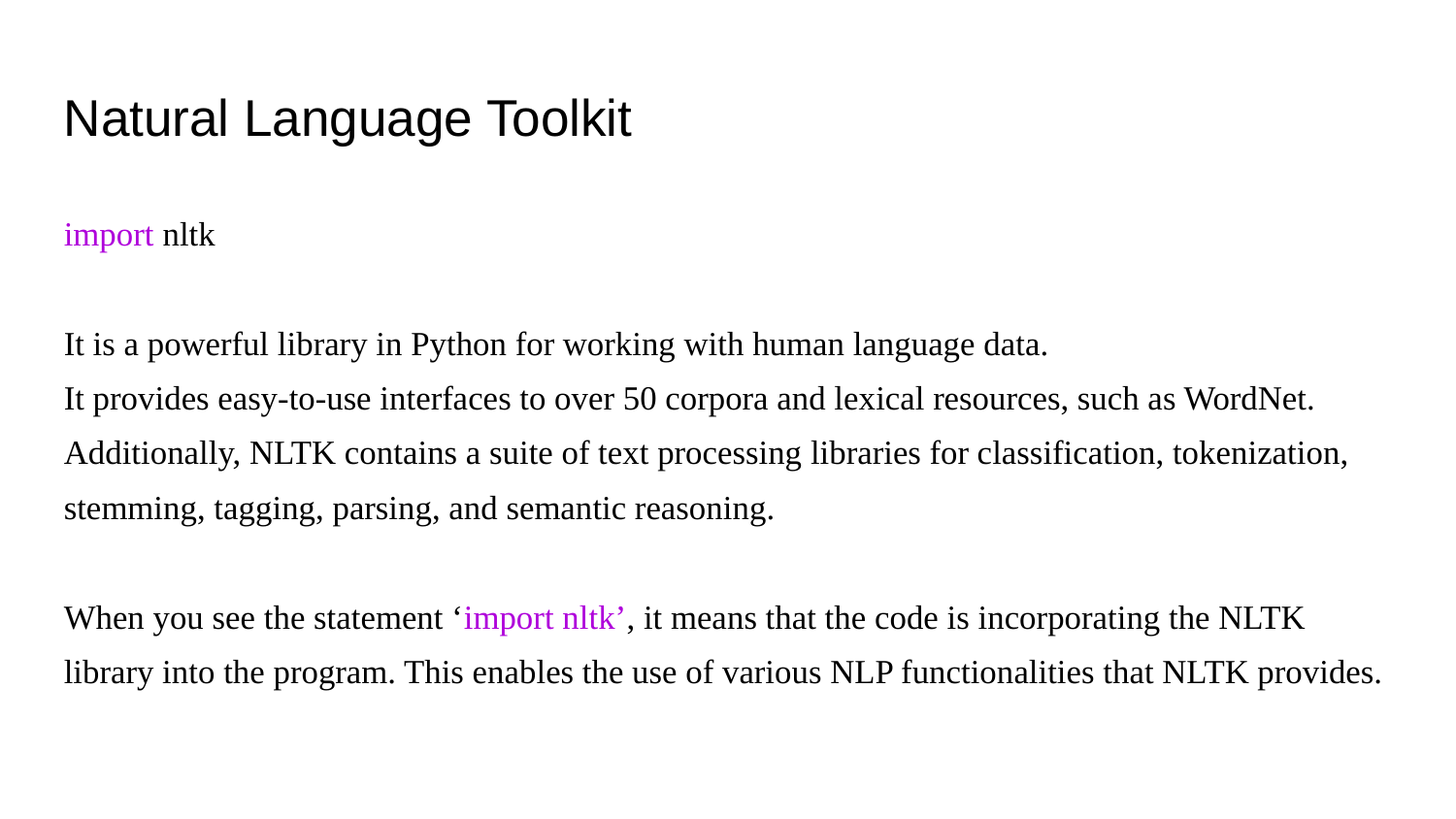

Natural Language Toolkit
import nltk

It is a powerful library in Python for working with human language data.
It provides easy-to-use interfaces to over 50 corpora and lexical resources, such as WordNet. Additionally, NLTK contains a suite of text processing libraries for classification, tokenization, stemming, tagging, parsing, and semantic reasoning.

When you see the statement ‘import nltk’, it means that the code is incorporating the NLTK library into the program. This enables the use of various NLP functionalities that NLTK provides.